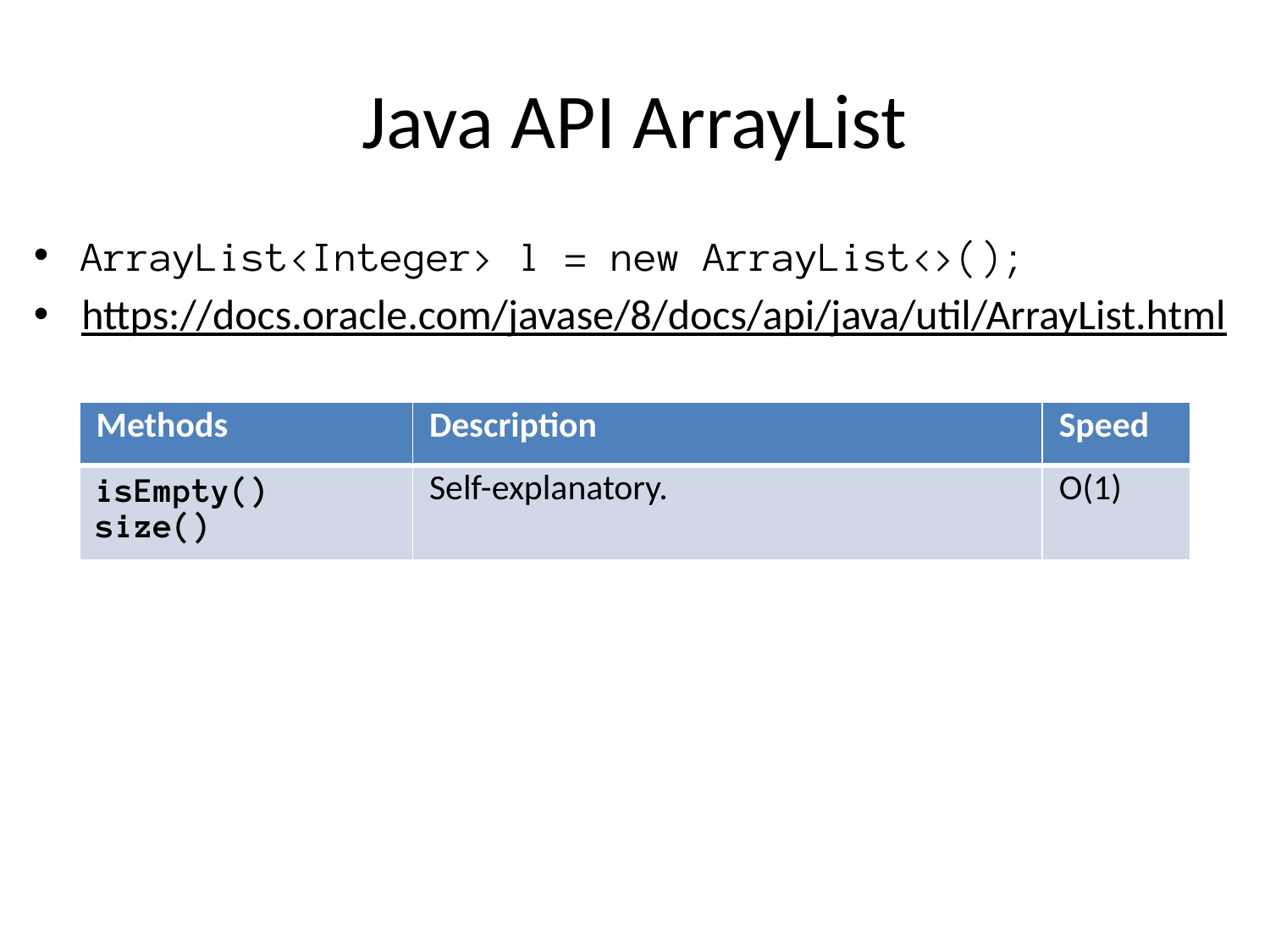

# Java API ArrayList
ArrayList<Integer> l = new ArrayList<>();
https://docs.oracle.com/javase/8/docs/api/java/util/ArrayList.html

| Methods | Description | Speed |
| --- | --- | --- |
| isEmpty() size() | Self-explanatory. | O(1) |